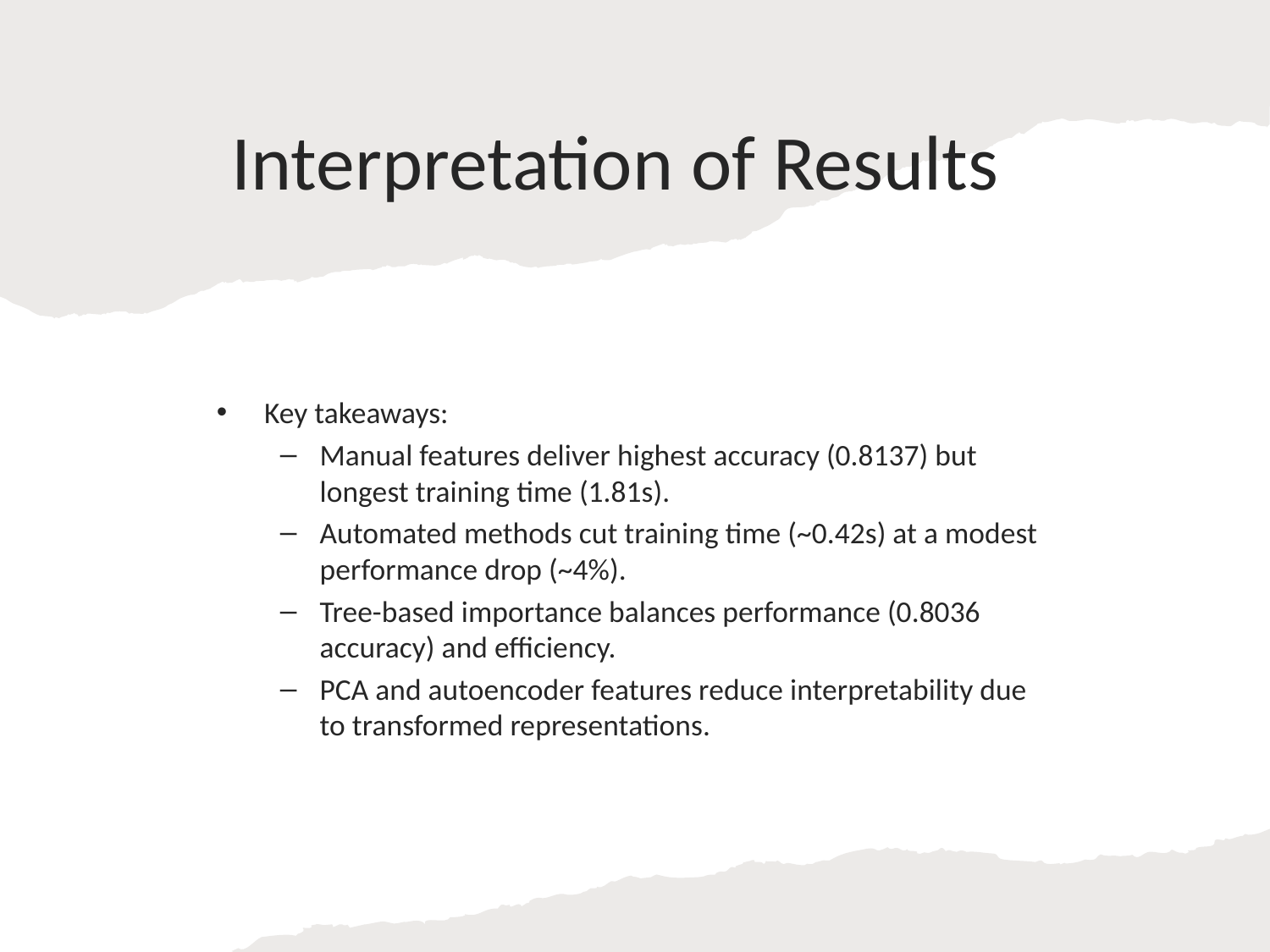

# Interpretation of Results
Key takeaways:
Manual features deliver highest accuracy (0.8137) but longest training time (1.81s).
Automated methods cut training time (~0.42s) at a modest performance drop (~4%).
Tree-based importance balances performance (0.8036 accuracy) and efficiency.
PCA and autoencoder features reduce interpretability due to transformed representations.